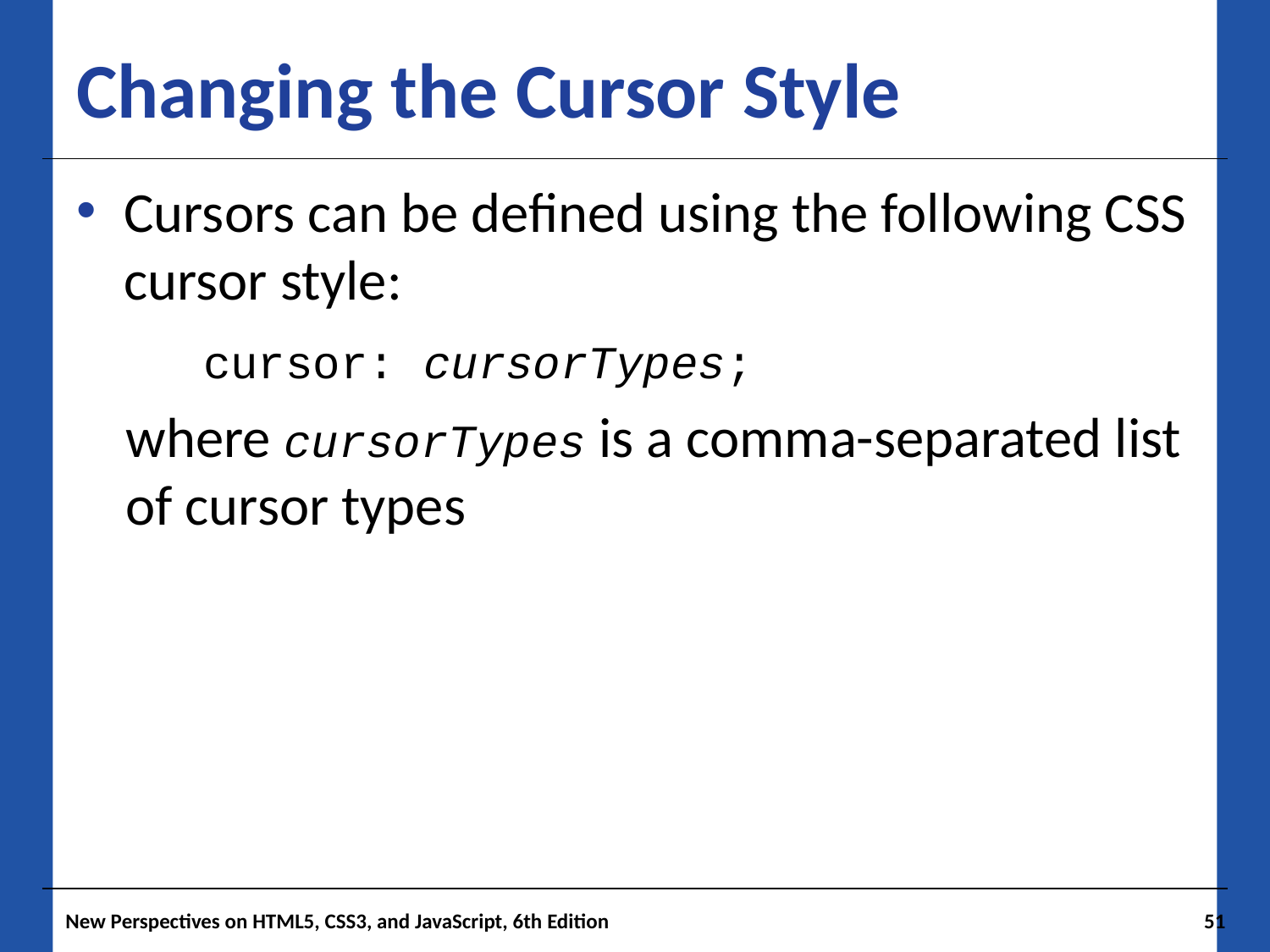

# Changing the Cursor Style
Cursors can be defined using the following CSS cursor style:
	cursor: cursorTypes;
where cursorTypes is a comma-separated list of cursor types
New Perspectives on HTML5, CSS3, and JavaScript, 6th Edition
51